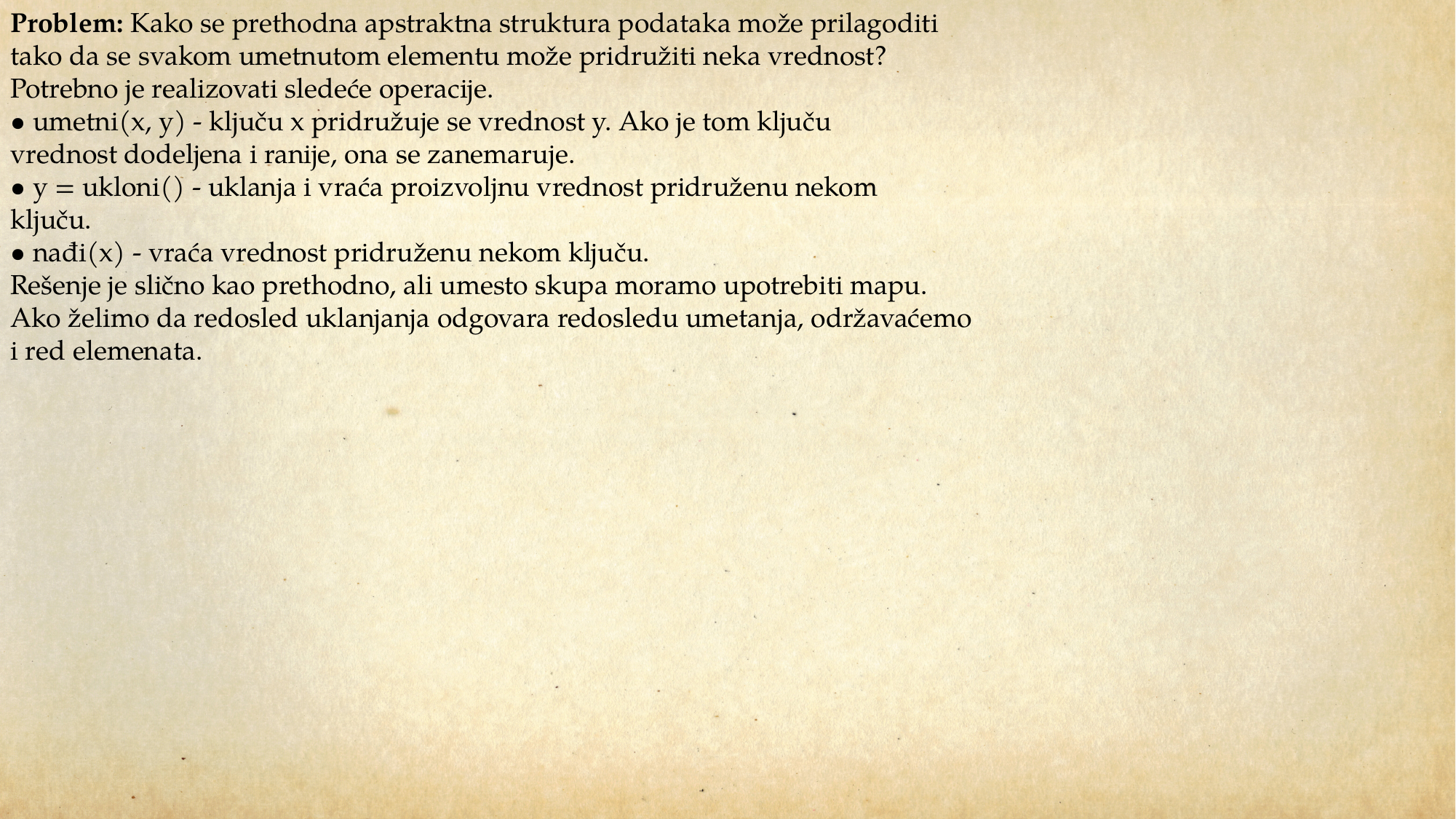

Problem: Kako se prethodna apstraktna struktura podataka može prilagoditi
tako da se svakom umetnutom elementu može pridružiti neka vrednost?
Potrebno je realizovati sledeće operacije.
• umetni(x, y) - ključu x pridružuje se vrednost y. Ako je tom ključu
vrednost dodeljena i ranije, ona se zanemaruje.
• y = ukloni() - uklanja i vraća proizvoljnu vrednost pridruženu nekom
ključu.
• nađi(x) - vraća vrednost pridruženu nekom ključu.
Rešenje je slično kao prethodno, ali umesto skupa moramo upotrebiti mapu.
Ako želimo da redosled uklanjanja odgovara redosledu umetanja, održavaćemo
i red elemenata.